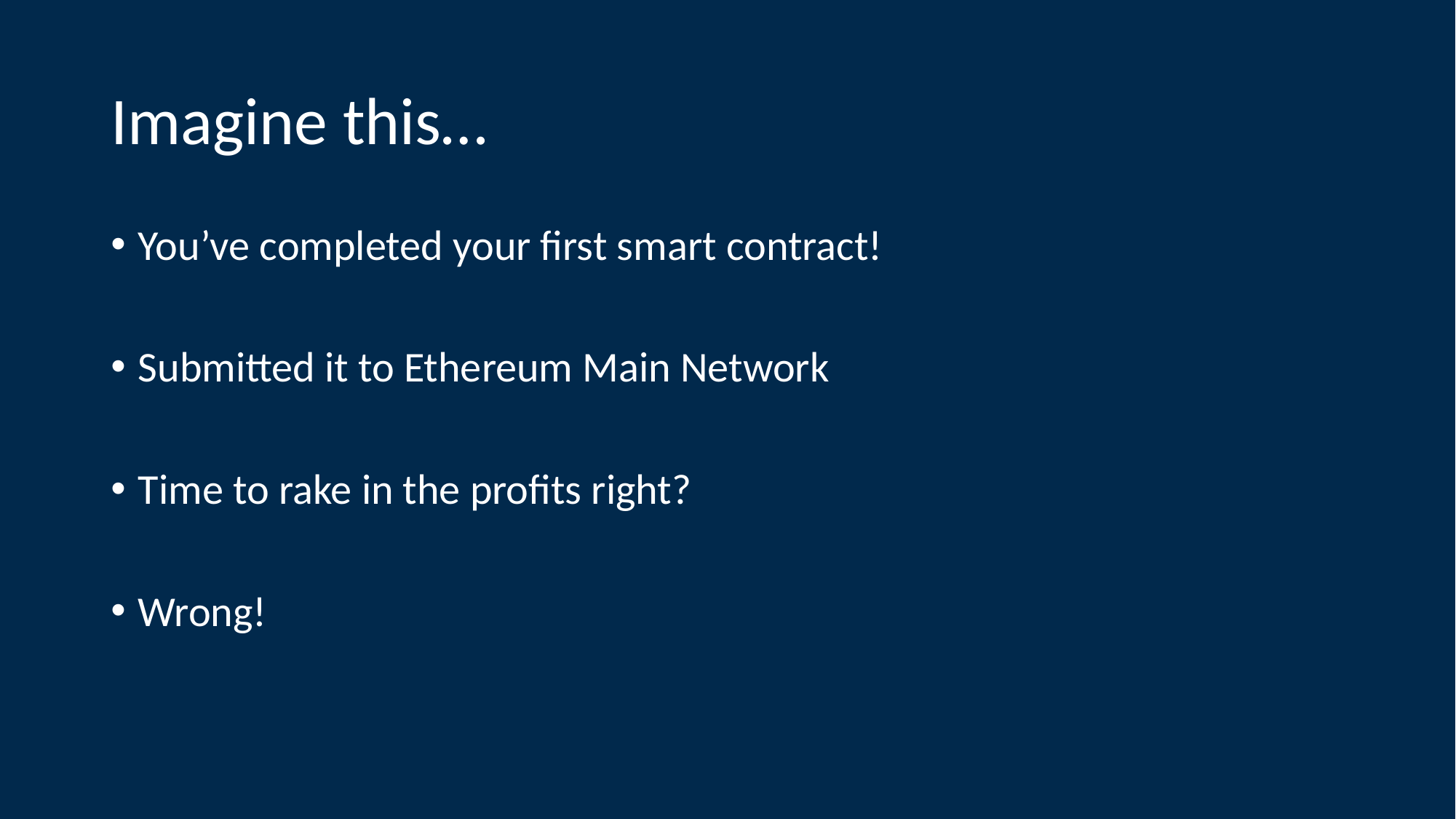

# Imagine this…
You’ve completed your first smart contract!

Submitted it to Ethereum Main Network

Time to rake in the profits right?

Wrong!